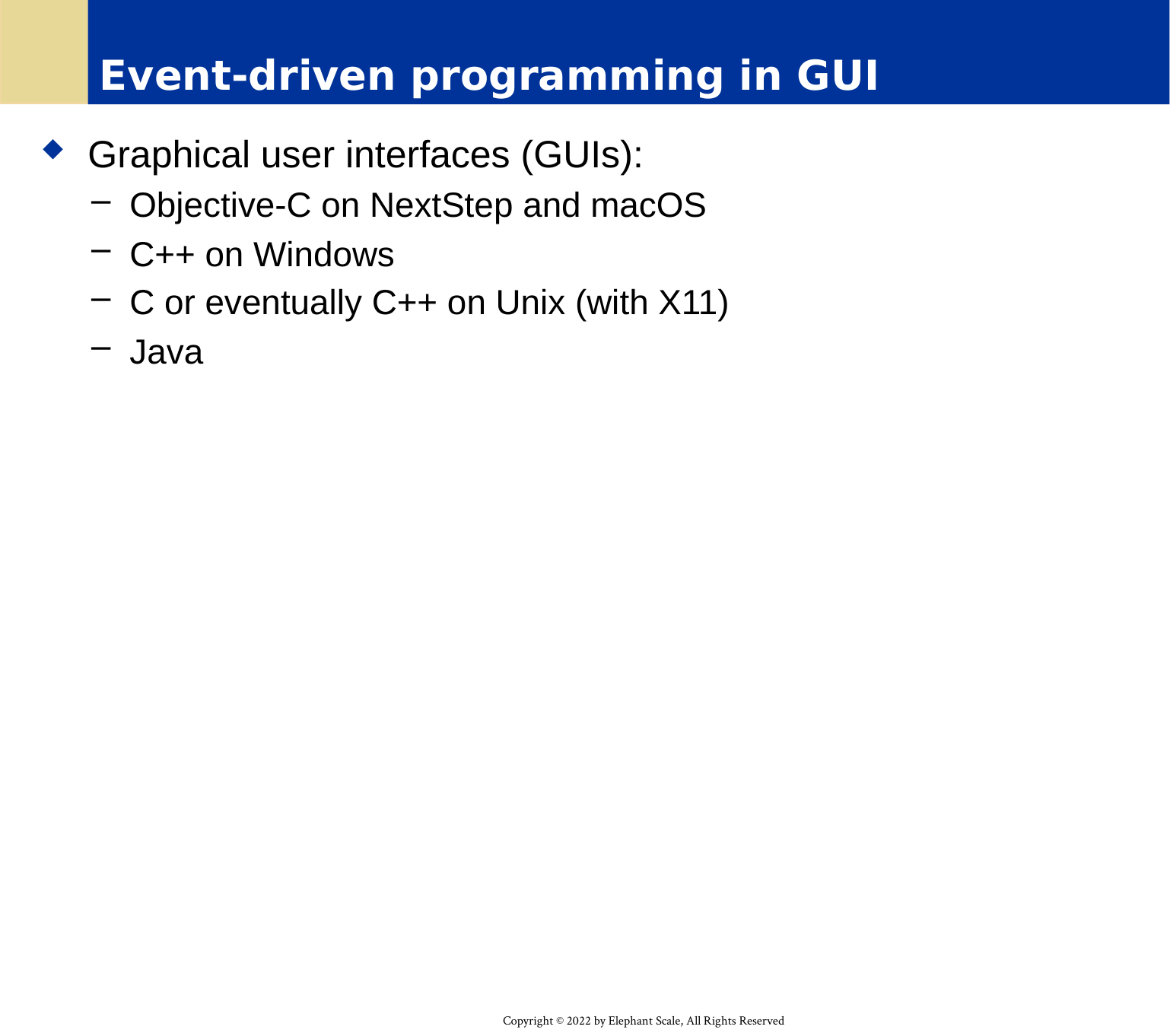

# Event-driven programming in GUI
 Graphical user interfaces (GUIs):
 Objective-C on NextStep and macOS
 C++ on Windows
 C or eventually C++ on Unix (with X11)
 Java
Copyright © 2022 by Elephant Scale, All Rights Reserved